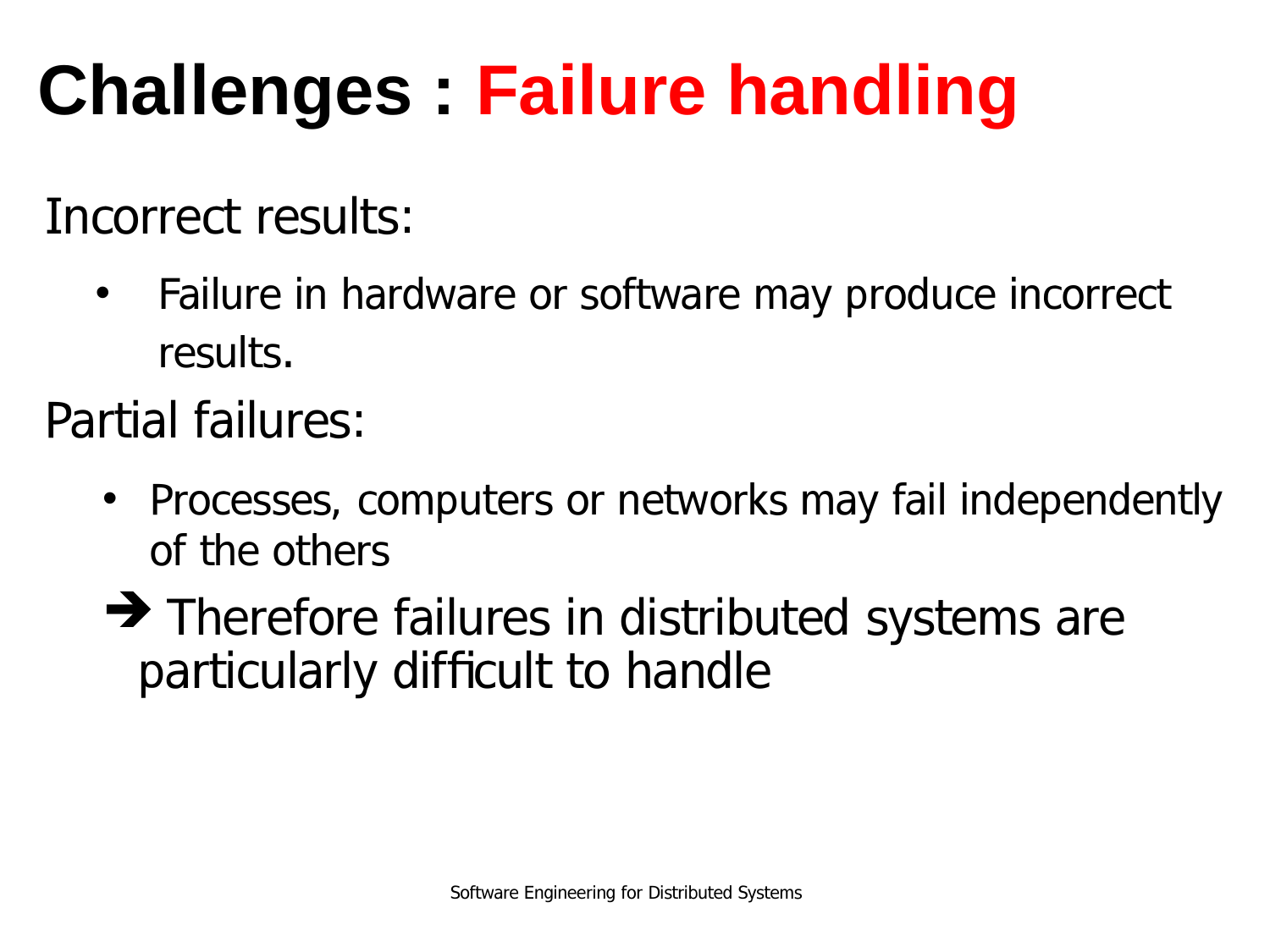

Challenges : Failure handling
Incorrect results:
Failure in hardware or software may produce incorrect results.
Partial failures:
Processes, computers or networks may fail independently of the others
 Therefore failures in distributed systems are particularly difficult to handle

Software Engineering for Distributed Systems
17